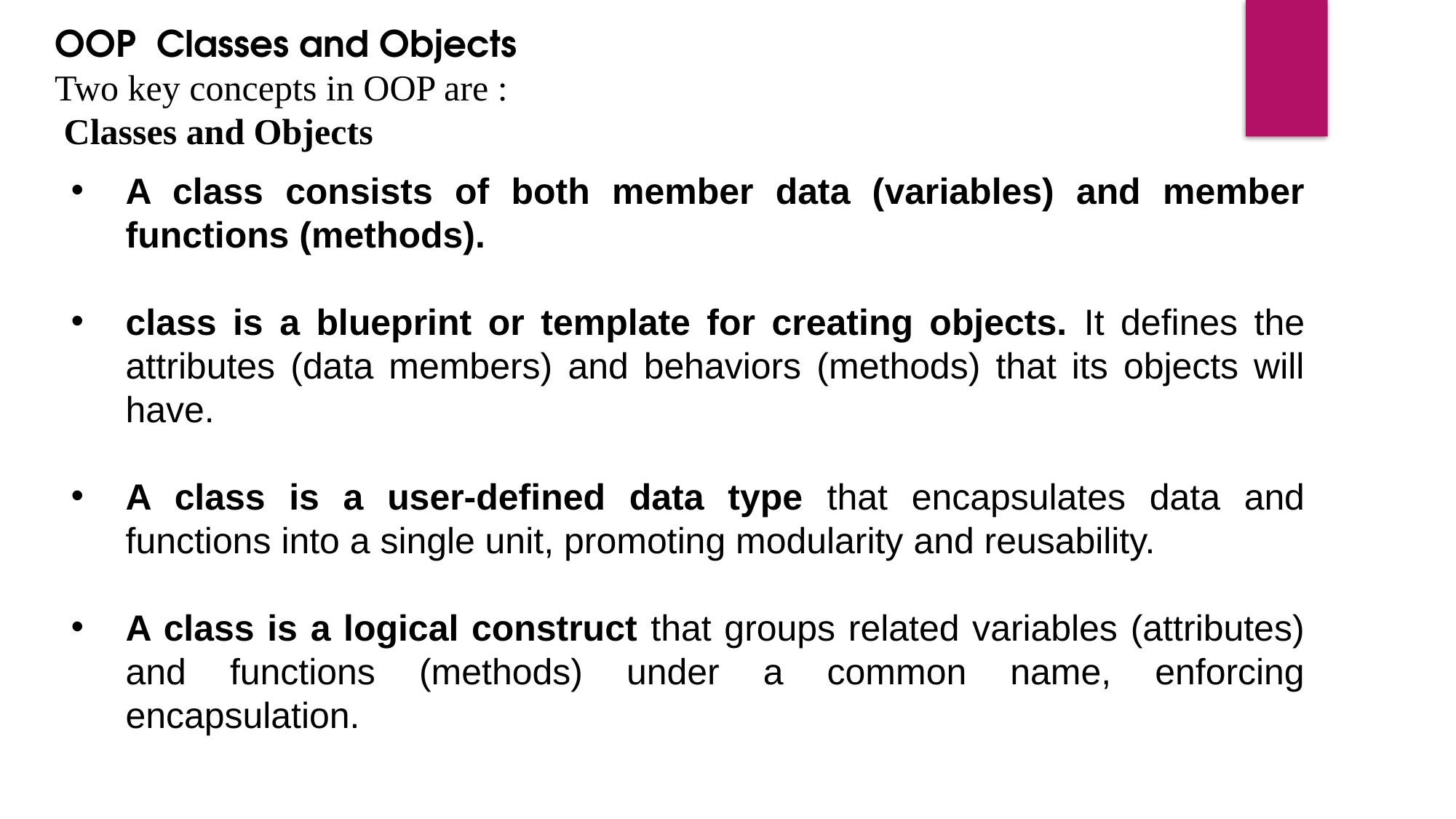

OOP  Classes and Objects
Two key concepts in OOP are :
 Classes and Objects
A class consists of both member data (variables) and member functions (methods).

class is a blueprint or template for creating objects. It defines the attributes (data members) and behaviors (methods) that its objects will have.

A class is a user-defined data type that encapsulates data and functions into a single unit, promoting modularity and reusability.

A class is a logical construct that groups related variables (attributes) and functions (methods) under a common name, enforcing encapsulation.